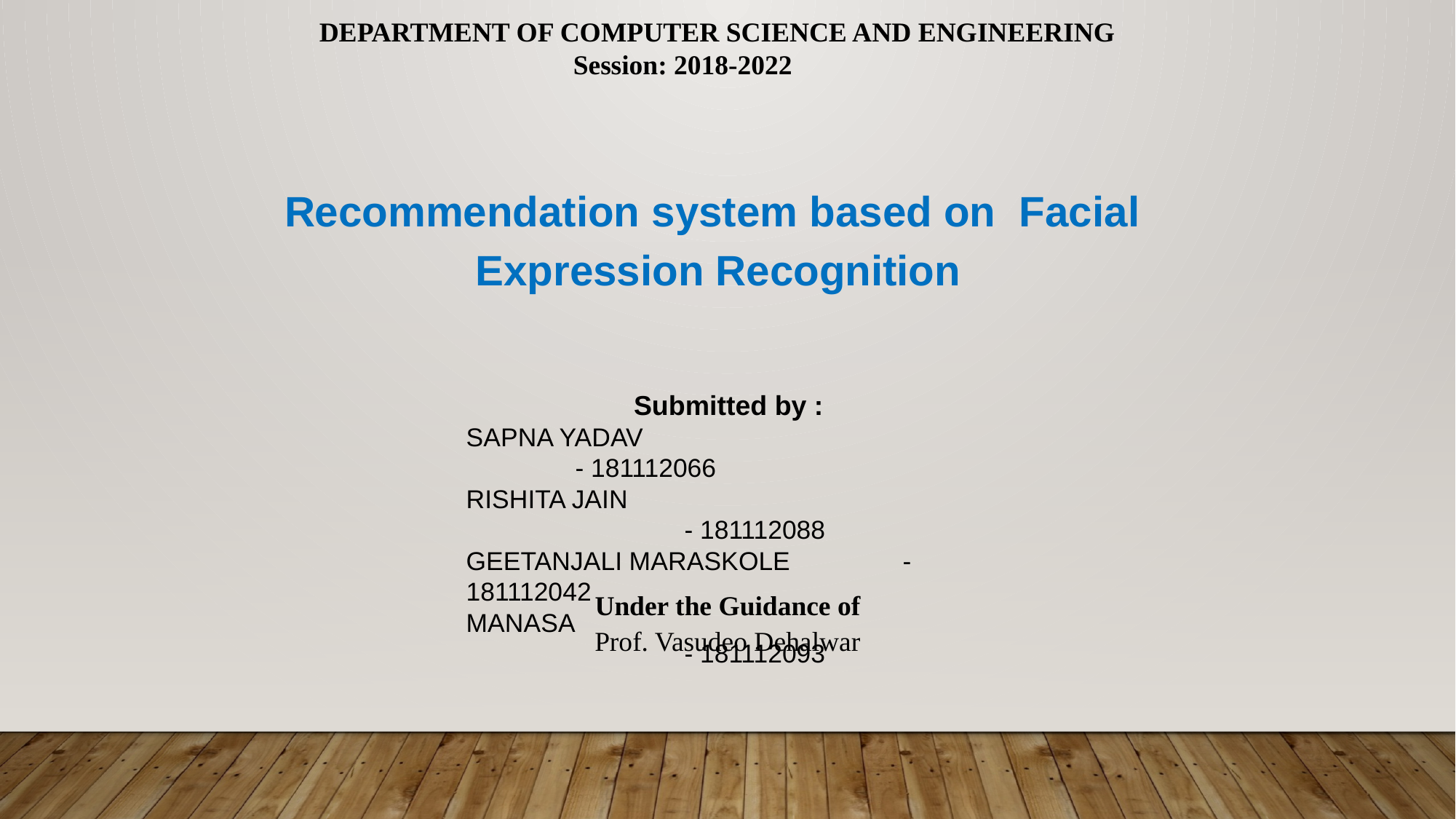

DEPARTMENT OF COMPUTER SCIENCE AND ENGINEERING
Session: 2018-2022

Recommendation system based on  Facial  Expression Recognition

Submitted by :
SAPNA YADAV 				- 181112066
RISHITA JAIN					- 181112088
GEETANJALI MARASKOLE 	- 181112042
MANASA 					- 181112093

Under the Guidance of
Prof. Vasudeo Dehalwar